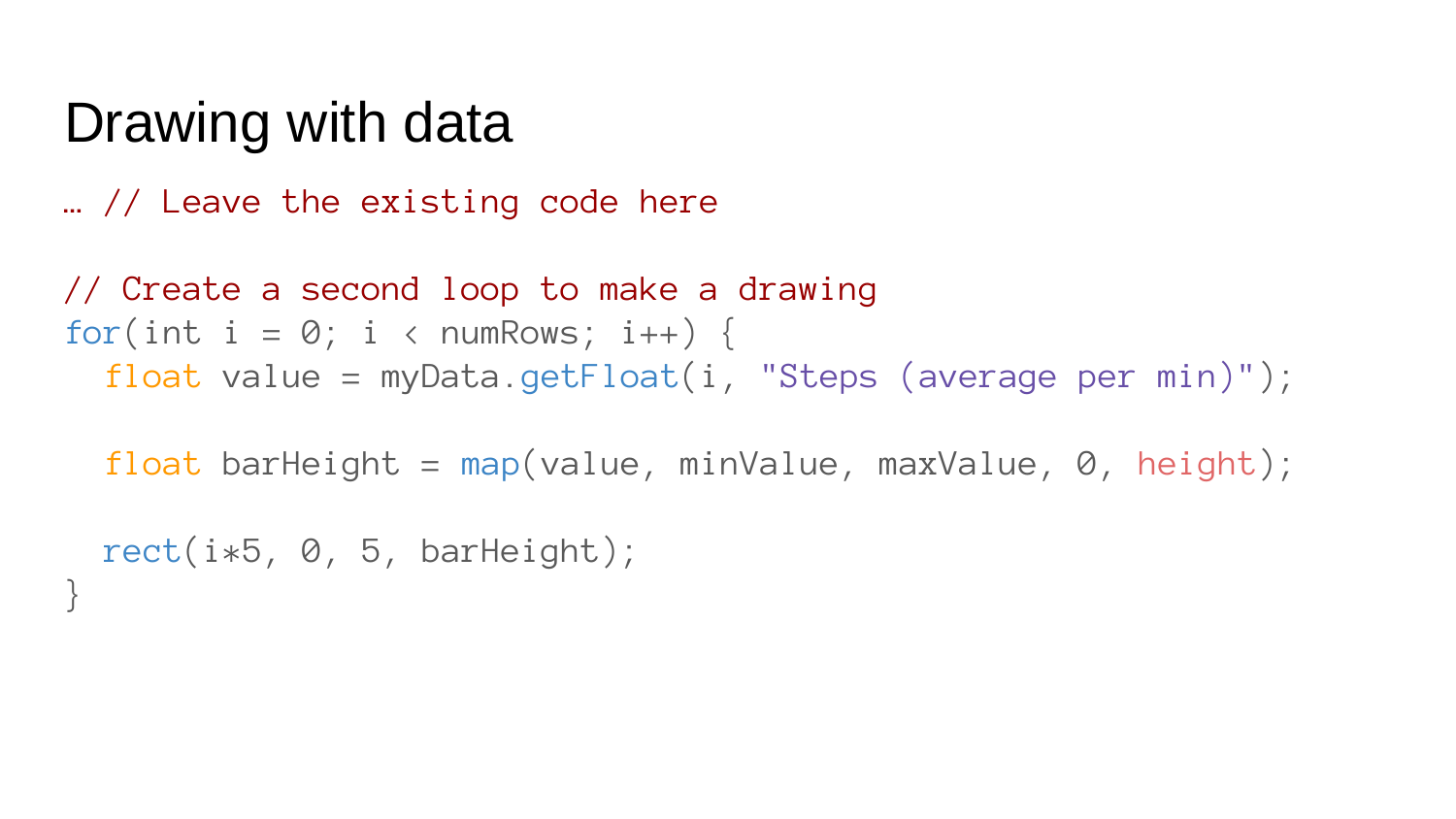

# Drawing with data
… // Leave the existing code here

// Create a second loop to make a drawing
for(int i = 0; i < numRows; i++) {
  float value = myData.getFloat(i, "Steps (average per min)");

  float barHeight = map(value, minValue, maxValue, 0, height);

  rect(i*5, 0, 5, barHeight);
}